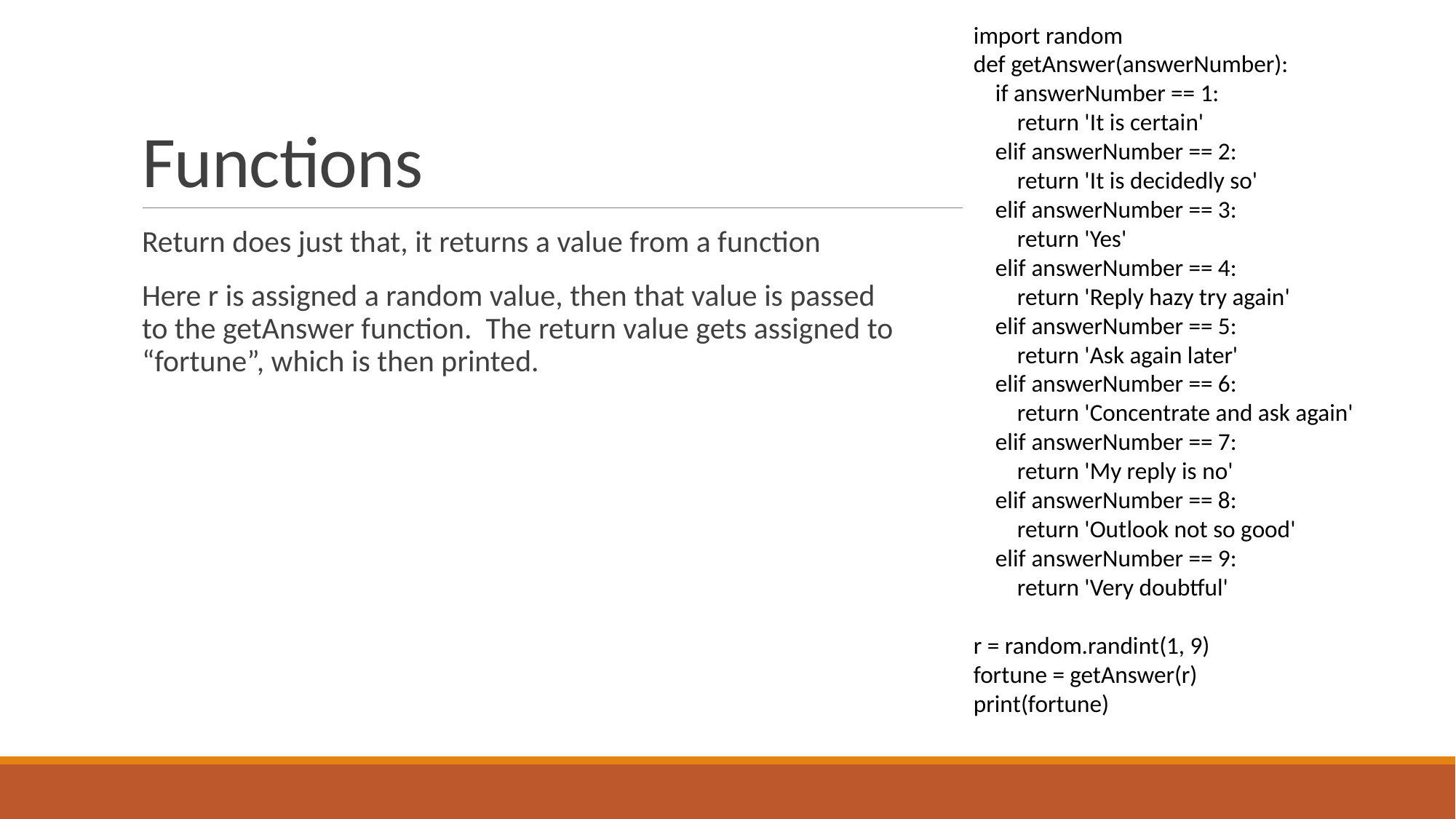

import random
def getAnswer(answerNumber):
    if answerNumber == 1:
        return 'It is certain'
    elif answerNumber == 2:
        return 'It is decidedly so'
    elif answerNumber == 3:
        return 'Yes'
    elif answerNumber == 4:
        return 'Reply hazy try again'
    elif answerNumber == 5:
        return 'Ask again later'
    elif answerNumber == 6:
        return 'Concentrate and ask again'
    elif answerNumber == 7:
        return 'My reply is no'
    elif answerNumber == 8:
        return 'Outlook not so good'
    elif answerNumber == 9:
        return 'Very doubtful'

r = random.randint(1, 9)
fortune = getAnswer(r)
print(fortune)
# Functions
Return does just that, it returns a value from a function
Here r is assigned a random value, then that value is passed to the getAnswer function.  The return value gets assigned to “fortune”, which is then printed.